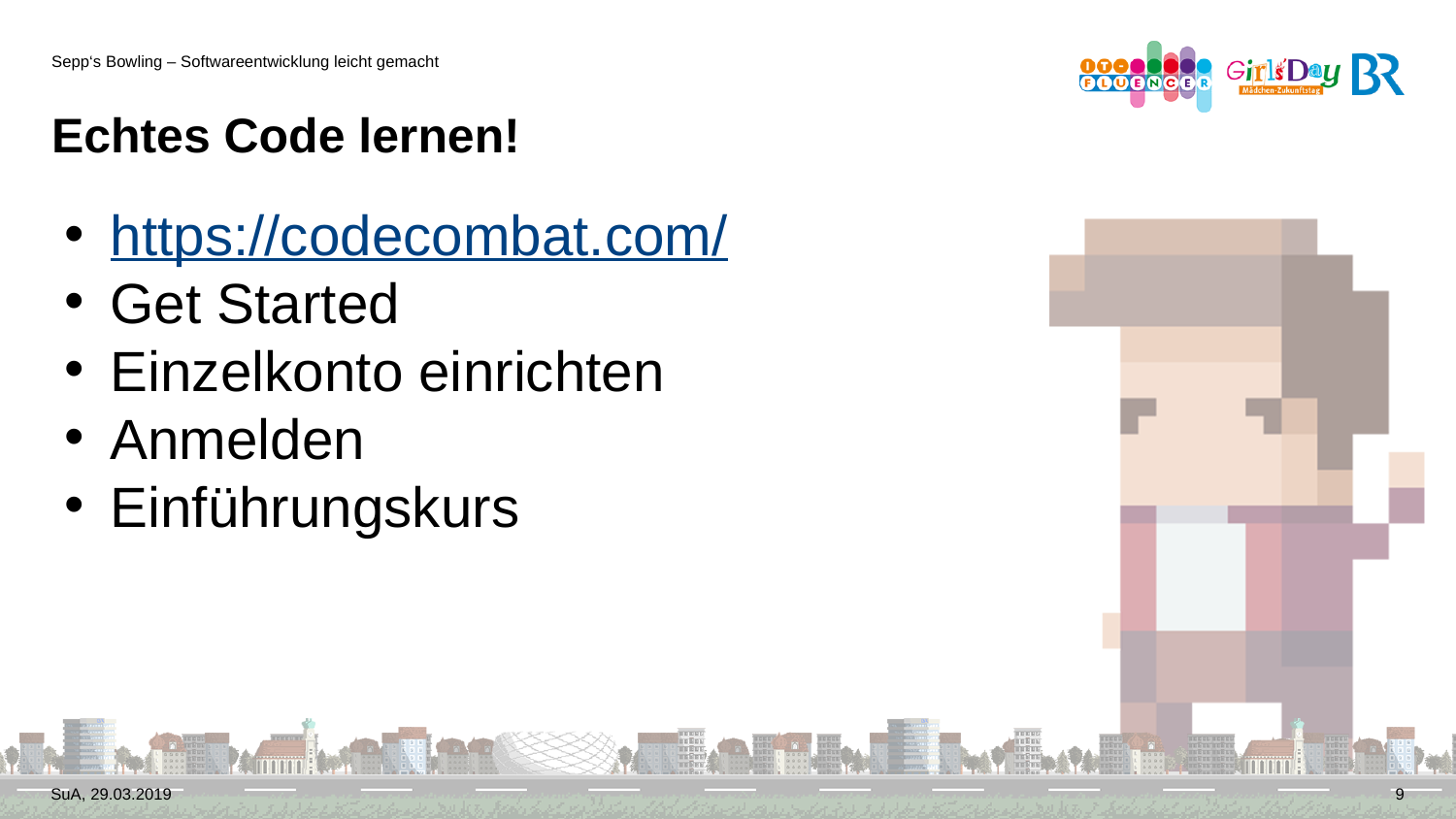

Sepp‘s Bowling – Softwareentwicklung leicht gemacht
# Echtes Code lernen!
https://codecombat.com/
Get Started
Einzelkonto einrichten
Anmelden
Einführungskurs

SuA, 29.03.2019
9